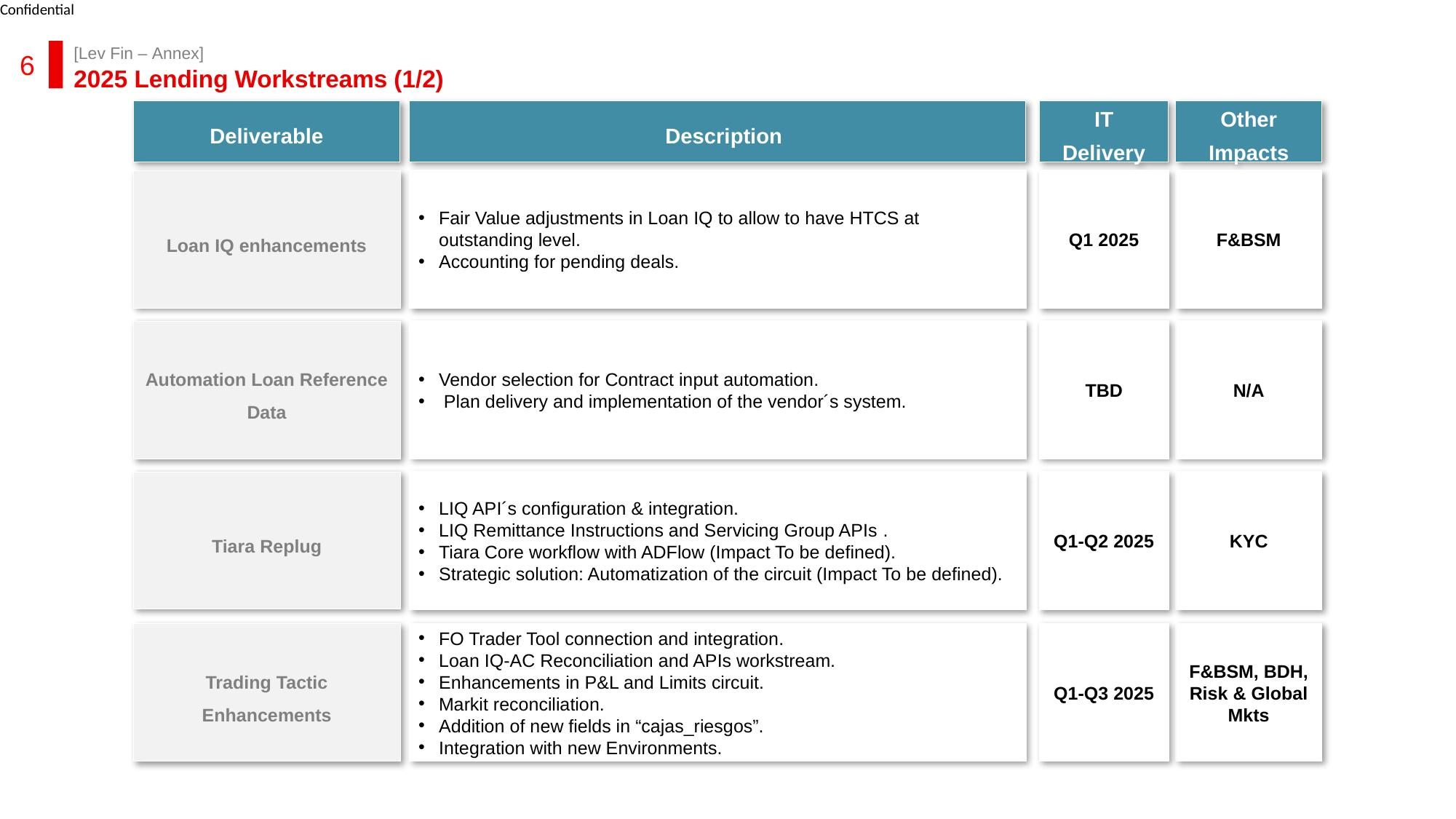

[Lev Fin – Annex]
6
2025 Lending Workstreams (1/2)
Deliverable
  Description
IT Delivery
Other Impacts
Loan IQ enhancements
Fair Value adjustments in Loan IQ to allow to have HTCS at outstanding level.
Accounting for pending deals.
Q1 2025
F&BSM
Automation Loan Reference Data
Vendor selection for Contract input automation.
 Plan delivery and implementation of the vendor´s system.
TBD
N/A
Tiara Replug
LIQ API´s configuration & integration.
LIQ Remittance Instructions and Servicing Group APIs .
Tiara Core workflow with ADFlow (Impact To be defined).
Strategic solution: Automatization of the circuit (Impact To be defined).
Q1-Q2 2025
KYC
Trading Tactic Enhancements
FO Trader Tool connection and integration.
Loan IQ-AC Reconciliation and APIs workstream.
Enhancements in P&L and Limits circuit.
Markit reconciliation.
Addition of new fields in “cajas_riesgos”.
Integration with new Environments.
Q1-Q3 2025
F&BSM, BDH, Risk & Global Mkts